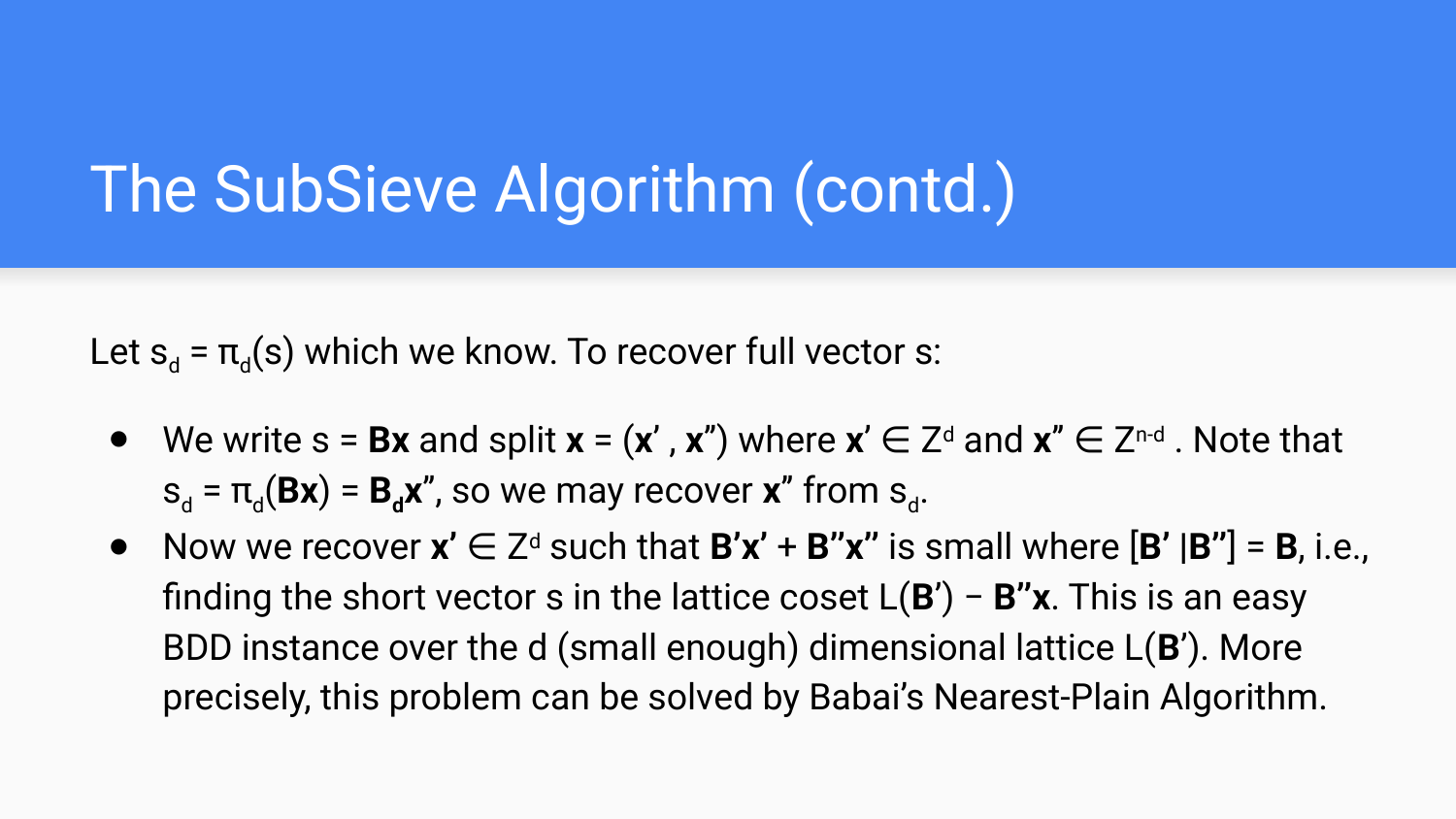

# The SubSieve Algorithm (contd.)
Let sd = πd(s) which we know. To recover full vector s:
We write s = Bx and split x = (x’ , x’’) where x’ ∈ Zd and x’’ ∈ Zn-d . Note that
sd = πd(Bx) = Bdx’’, so we may recover x’’ from sd.
Now we recover x’ ∈ Zd such that B’x’ + B’’x’’ is small where [B’ |B’’] = B, i.e., finding the short vector s in the lattice coset L(B’) − B’’x. This is an easy BDD instance over the d (small enough) dimensional lattice L(B’). More precisely, this problem can be solved by Babai’s Nearest-Plain Algorithm.